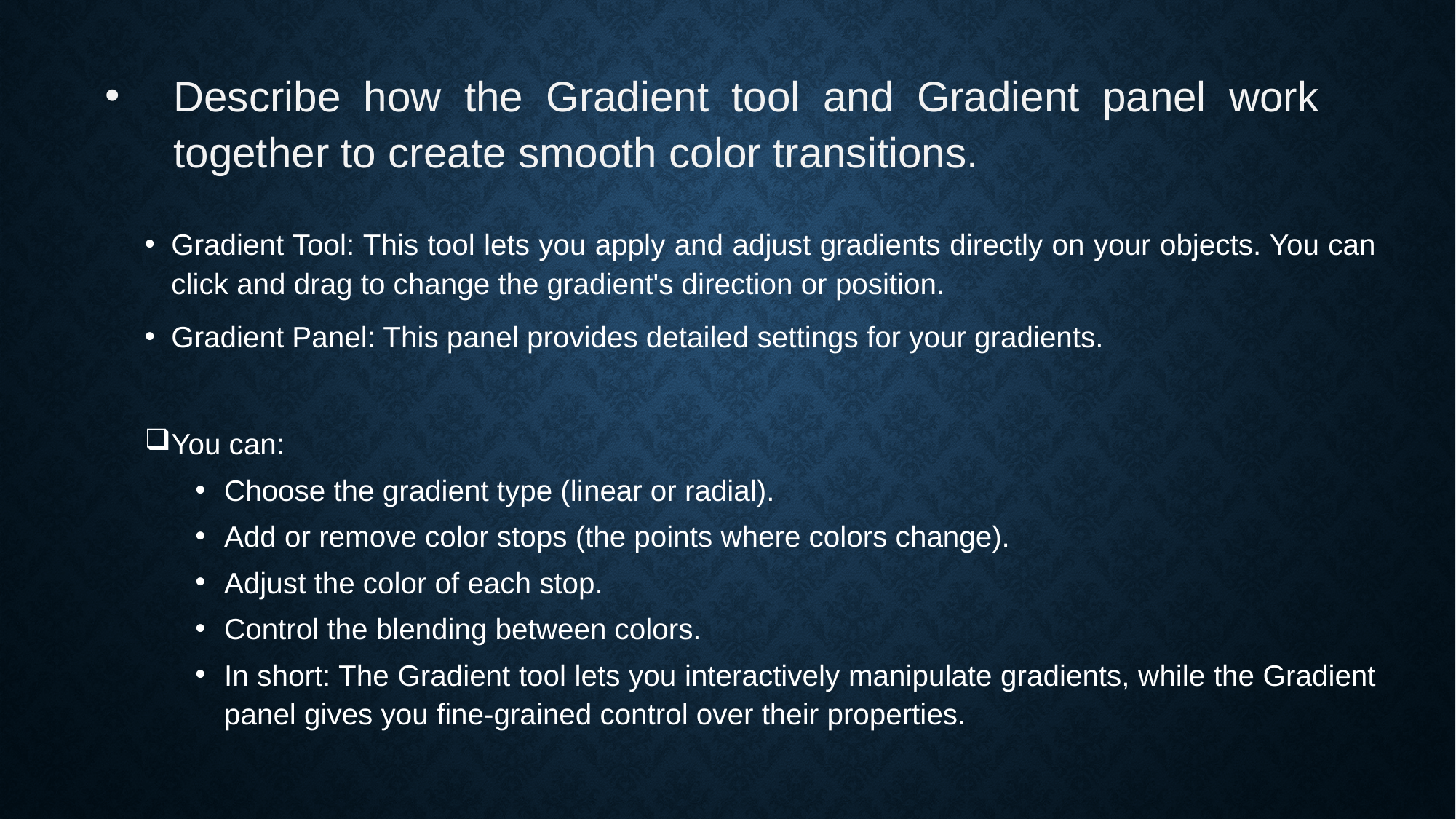

# Describe how the Gradient tool and Gradient panel work together to create smooth color transitions.
Gradient Tool: This tool lets you apply and adjust gradients directly on your objects. You can click and drag to change the gradient's direction or position.
Gradient Panel: This panel provides detailed settings for your gradients.

You can:
Choose the gradient type (linear or radial).
Add or remove color stops (the points where colors change).
Adjust the color of each stop.
Control the blending between colors.
In short: The Gradient tool lets you interactively manipulate gradients, while the Gradient panel gives you fine-grained control over their properties.